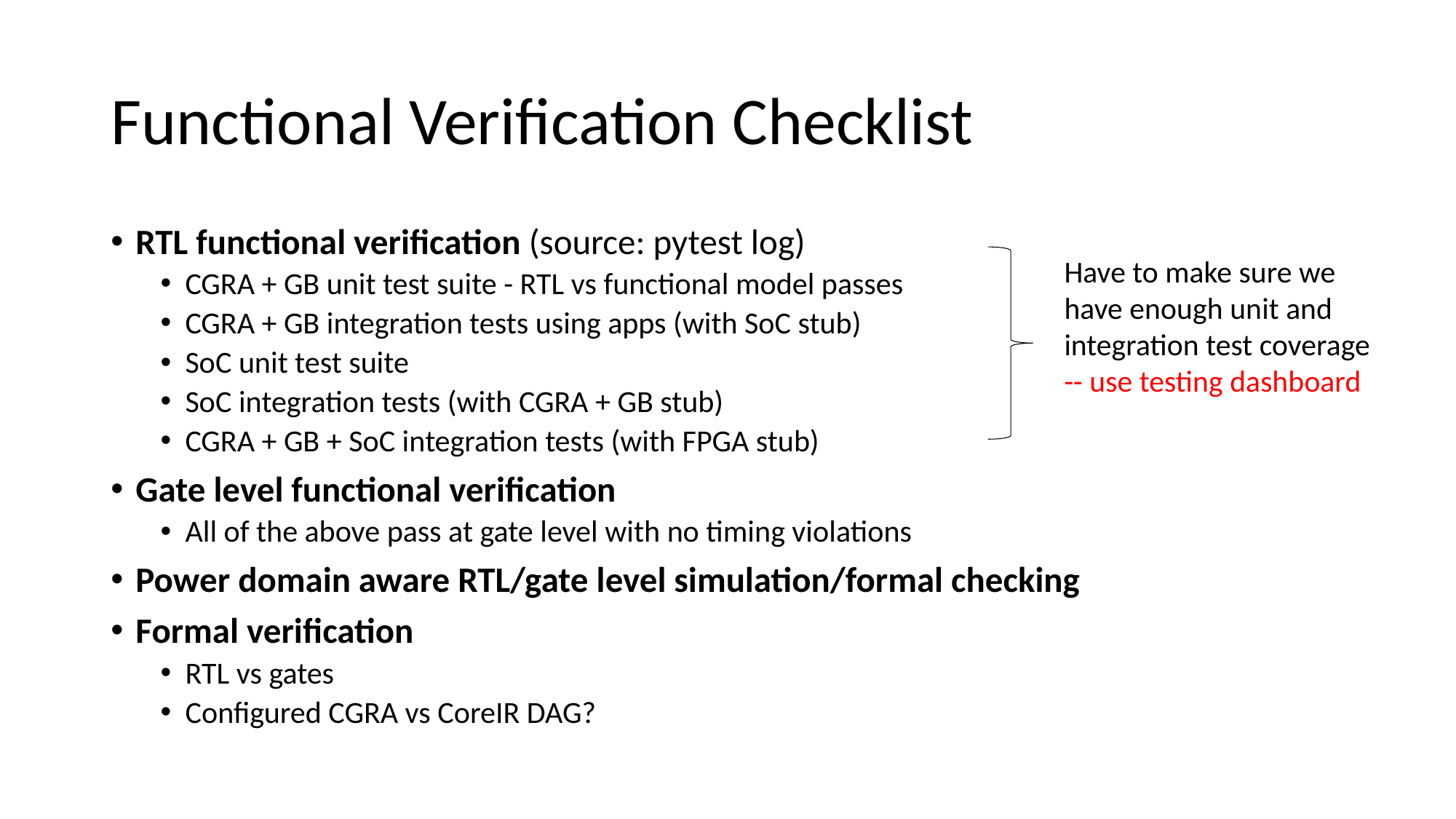

# Functional Verification Checklist
RTL functional verification (source: pytest log)
CGRA + GB unit test suite - RTL vs functional model passes
CGRA + GB integration tests using apps (with SoC stub)
SoC unit test suite
SoC integration tests (with CGRA + GB stub)
CGRA + GB + SoC integration tests (with FPGA stub)
Gate level functional verification
All of the above pass at gate level with no timing violations
Power domain aware RTL/gate level simulation/formal checking
Formal verification
RTL vs gates
Configured CGRA vs CoreIR DAG?

Have to make sure we have enough unit and integration test coverage
-- use testing dashboard